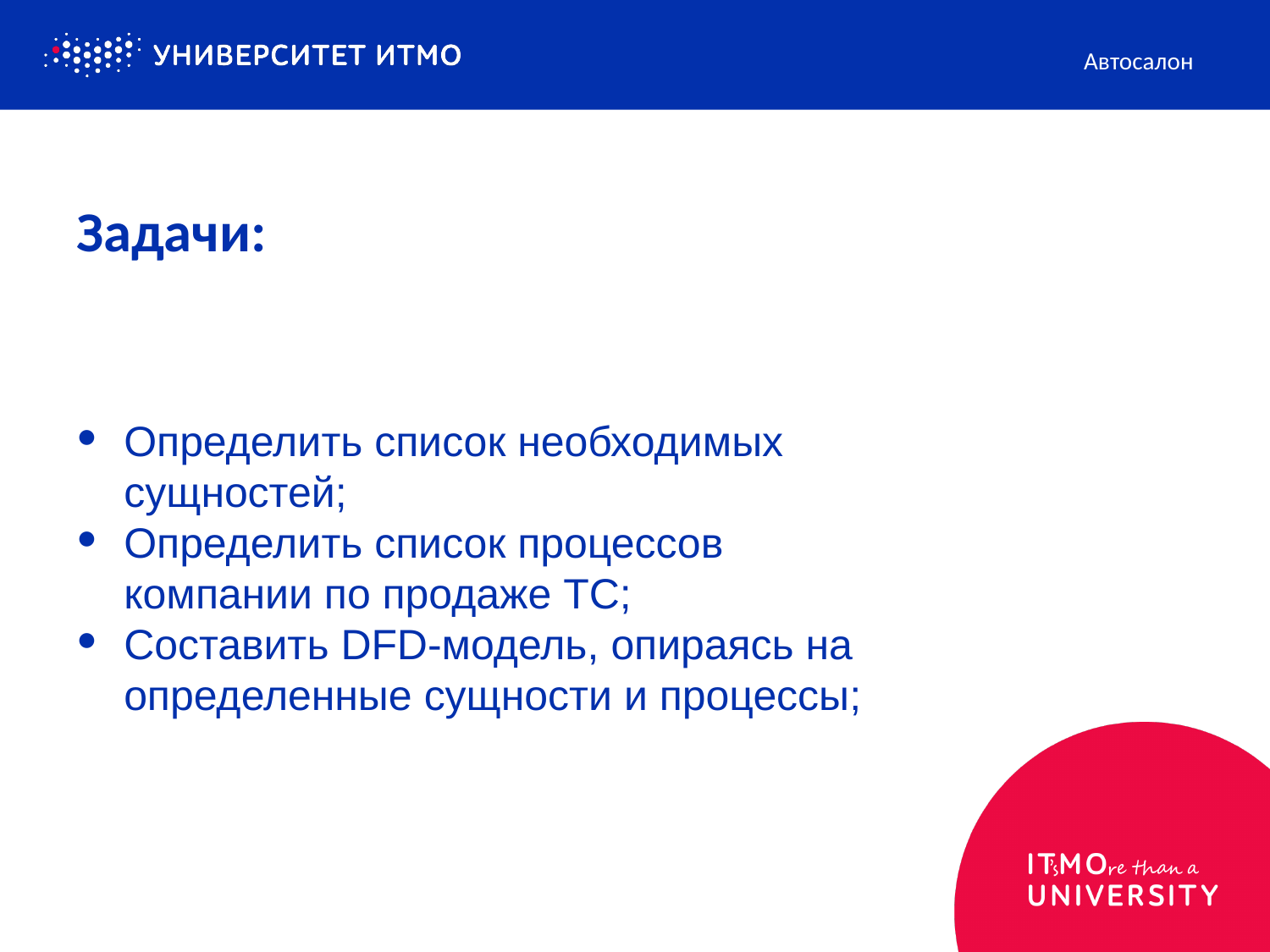

Автосалон
# Задачи:
Определить список необходимых сущностей;
Определить список процессов компании по продаже ТС;
Составить DFD-модель, опираясь на определенные сущности и процессы;